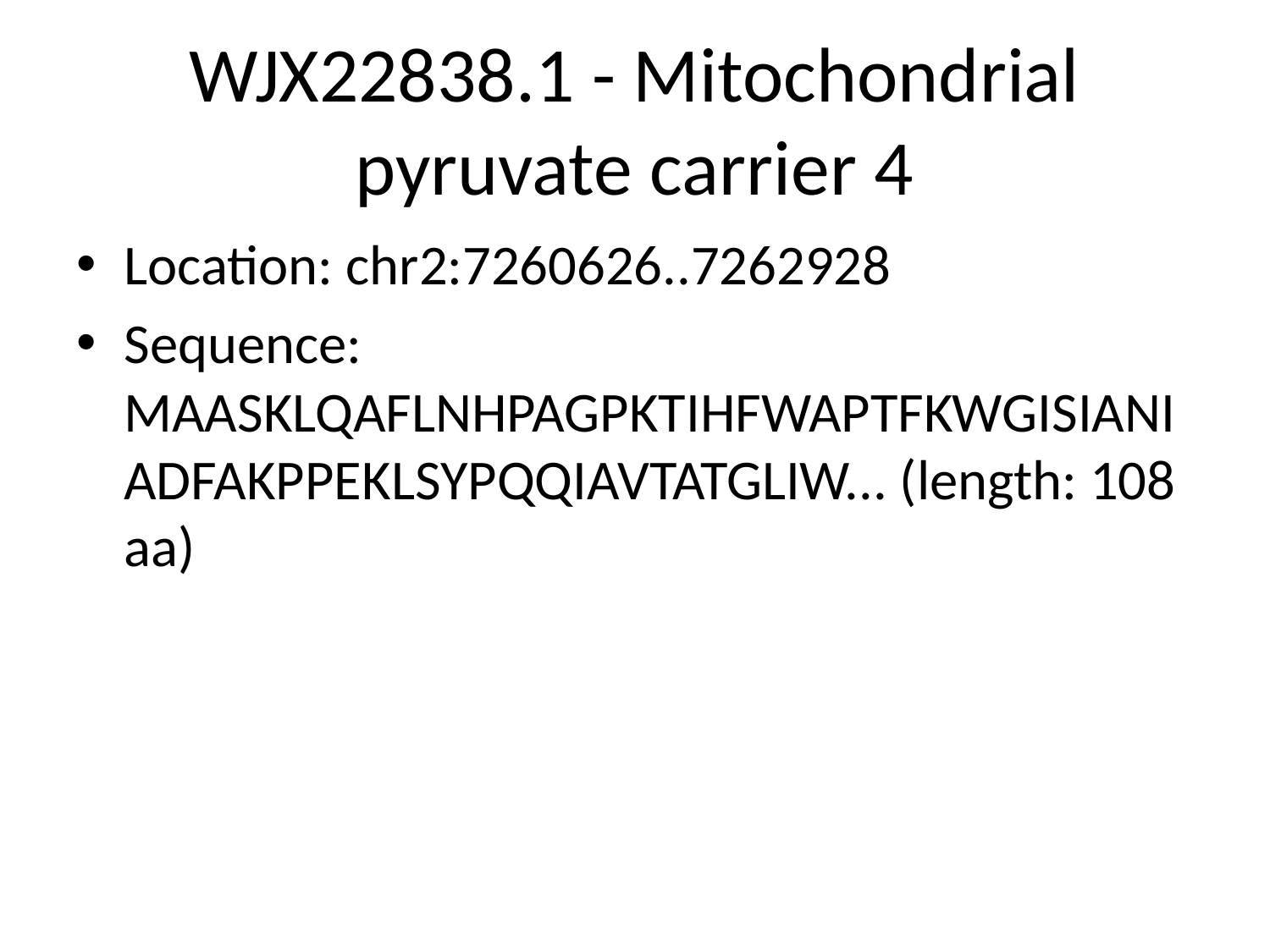

# WJX22838.1 - Mitochondrial pyruvate carrier 4
Location: chr2:7260626..7262928
Sequence: MAASKLQAFLNHPAGPKTIHFWAPTFKWGISIANIADFAKPPEKLSYPQQIAVTATGLIW... (length: 108 aa)